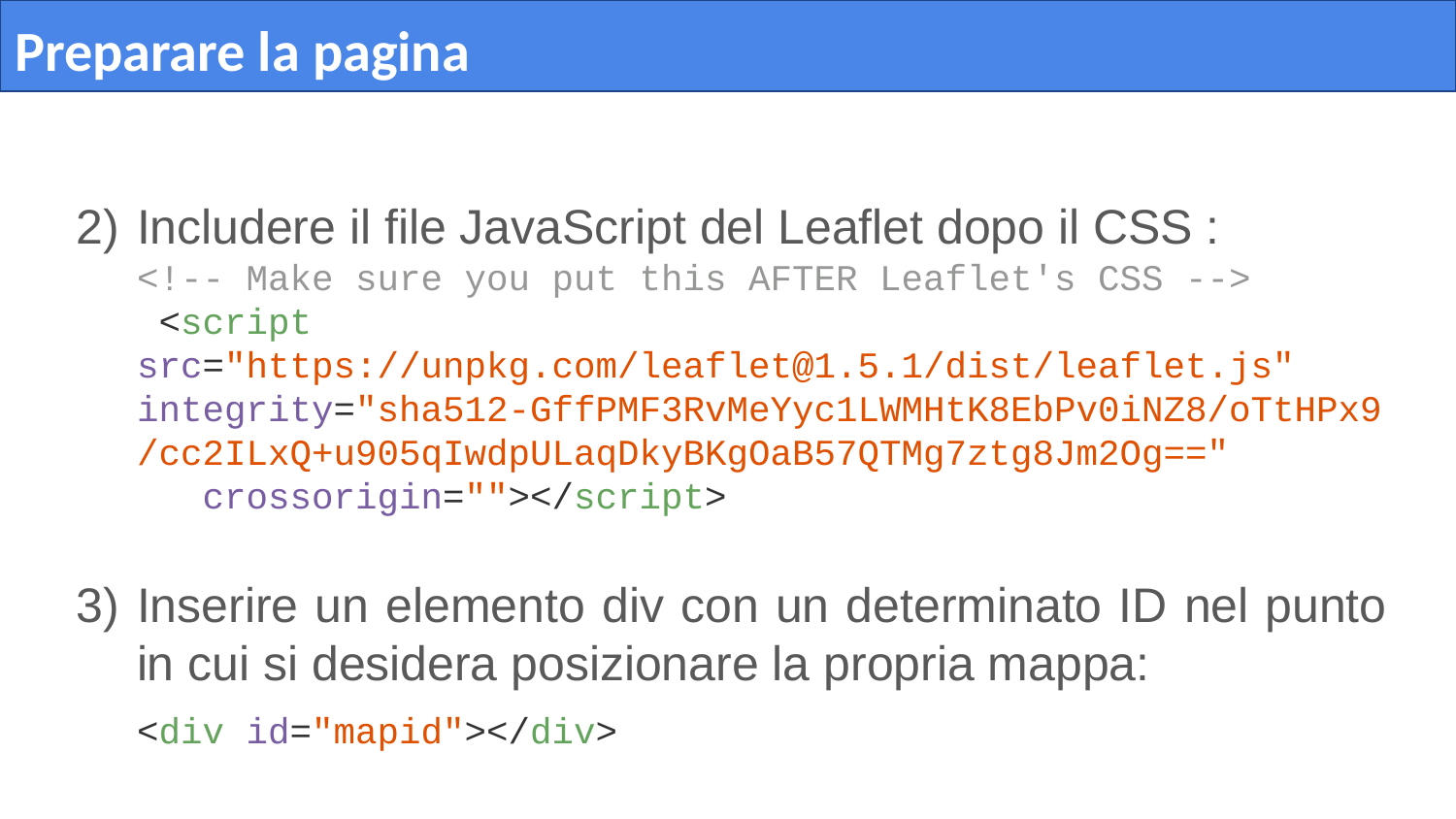

# Preparare la pagina

Includere il file JavaScript del Leaflet dopo il CSS :
<!-- Make sure you put this AFTER Leaflet's CSS -->
 <script src="https://unpkg.com/leaflet@1.5.1/dist/leaflet.js"  integrity="sha512-GffPMF3RvMeYyc1LWMHtK8EbPv0iNZ8/oTtHPx9/cc2ILxQ+u905qIwdpULaqDkyBKgOaB57QTMg7ztg8Jm2Og=="
   crossorigin=""></script>

Inserire un elemento div con un determinato ID nel punto in cui si desidera posizionare la propria mappa:
<div id="mapid"></div>